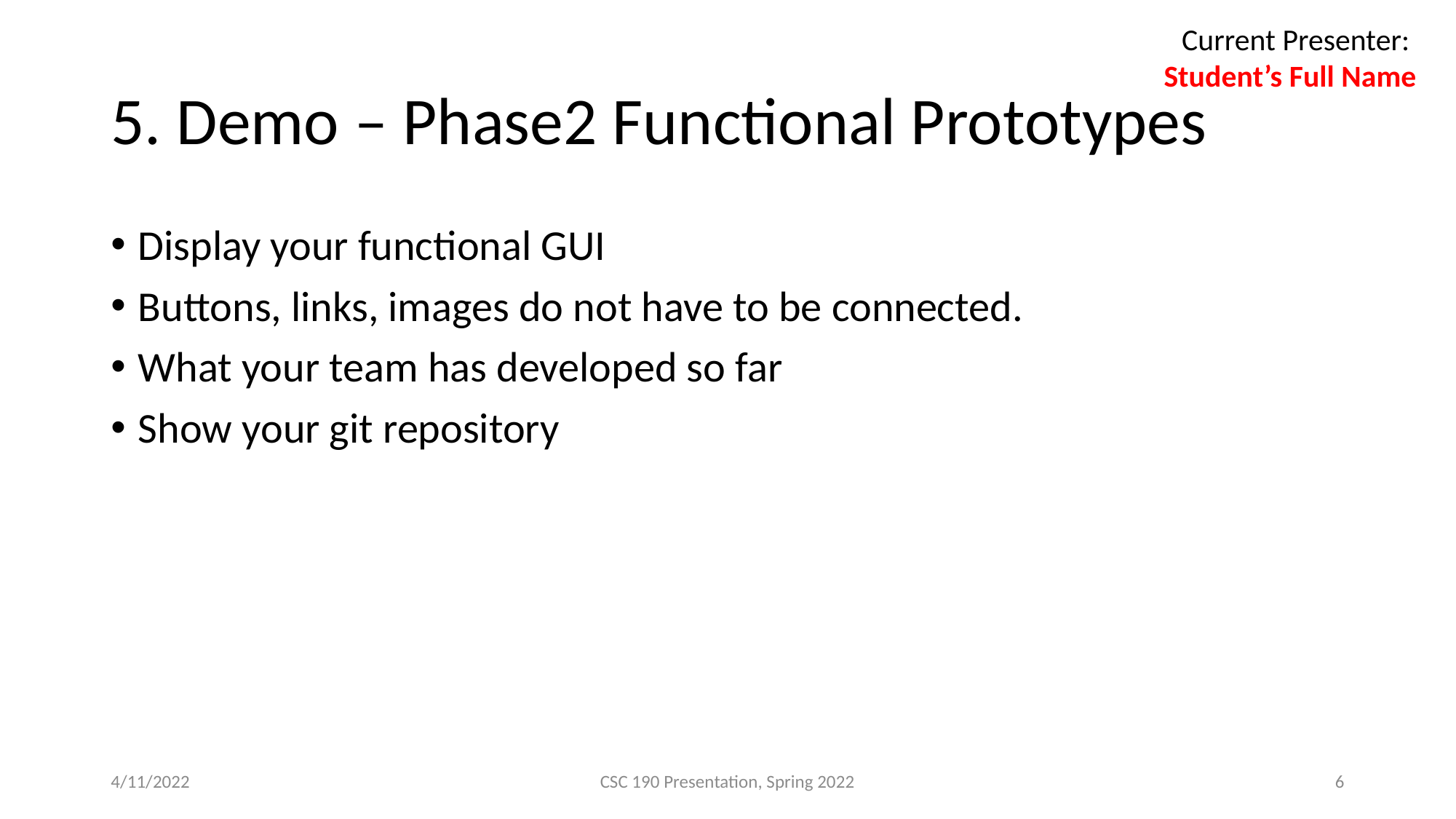

Current Presenter:
Student’s Full Name
# 5. Demo – Phase2 Functional Prototypes
Display your functional GUI
Buttons, links, images do not have to be connected.
What your team has developed so far
Show your git repository
4/11/2022
CSC 190 Presentation, Spring 2022
6